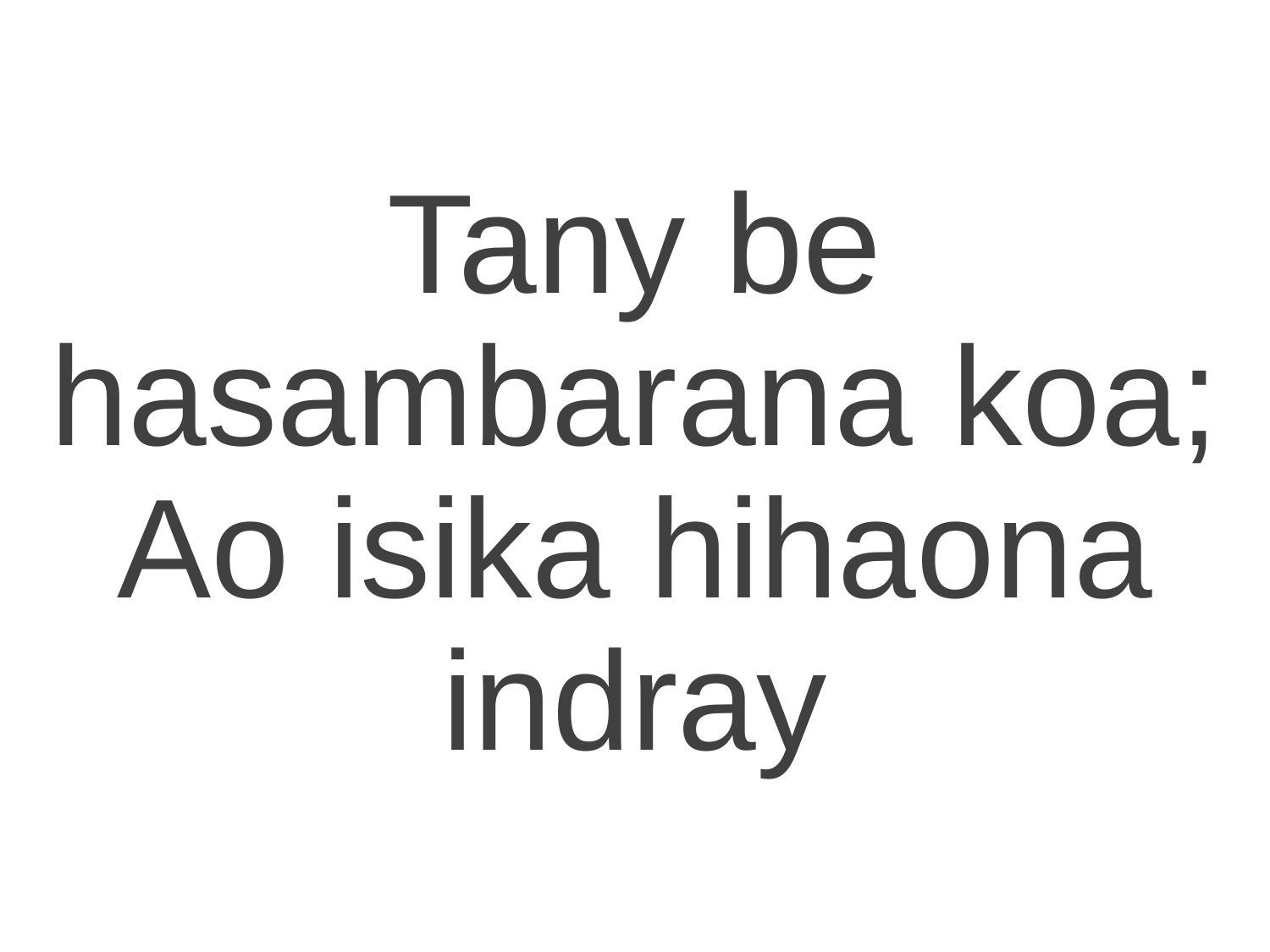

Tany be hasambarana koa;
Ao isika hihaona indray